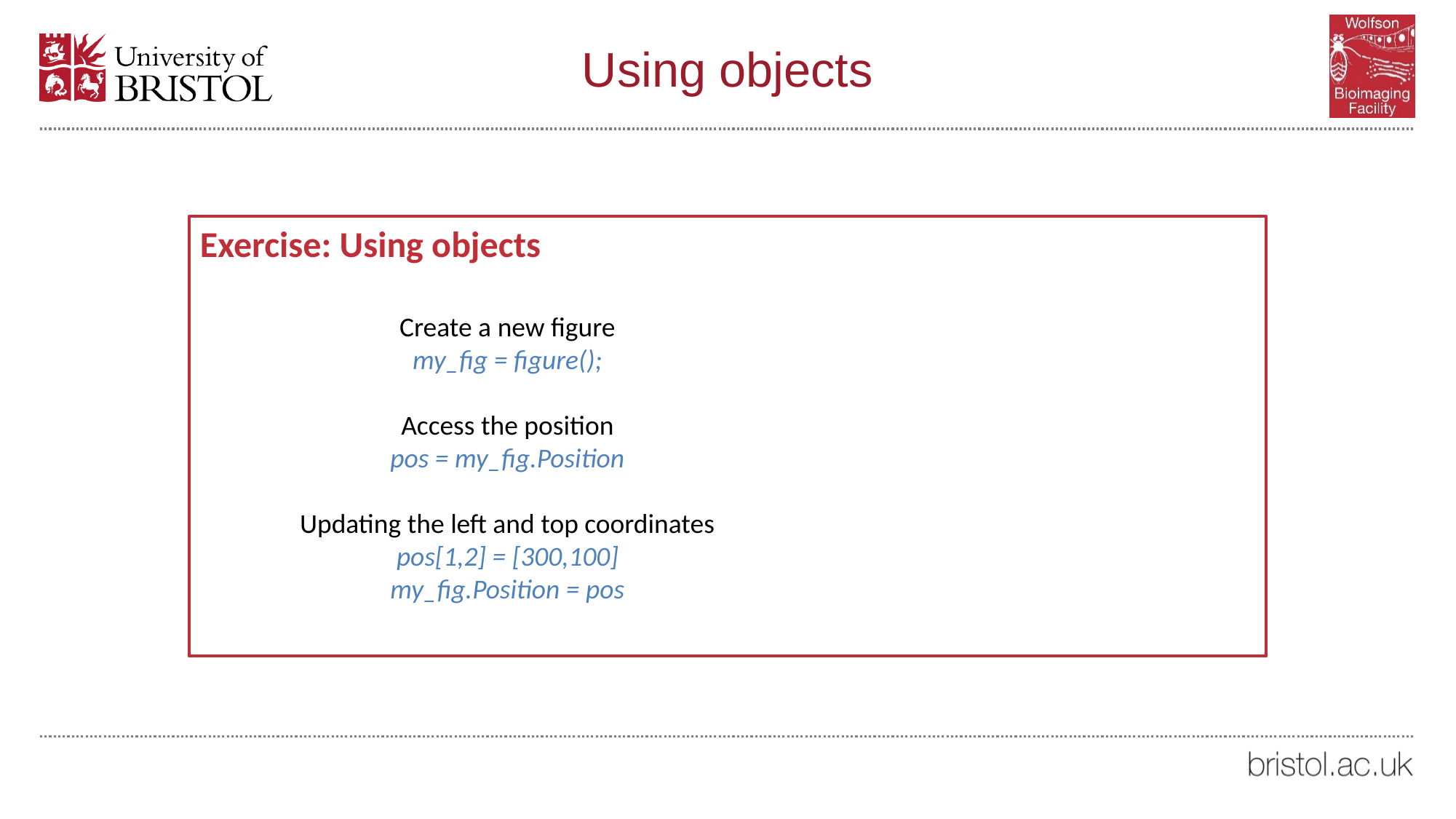

# Using objects
Exercise: Using objects

Create a new figure
my_fig = figure();

Access the position
pos = my_fig.Position

Updating the left and top coordinates
pos[1,2] = [300,100]
my_fig.Position = pos